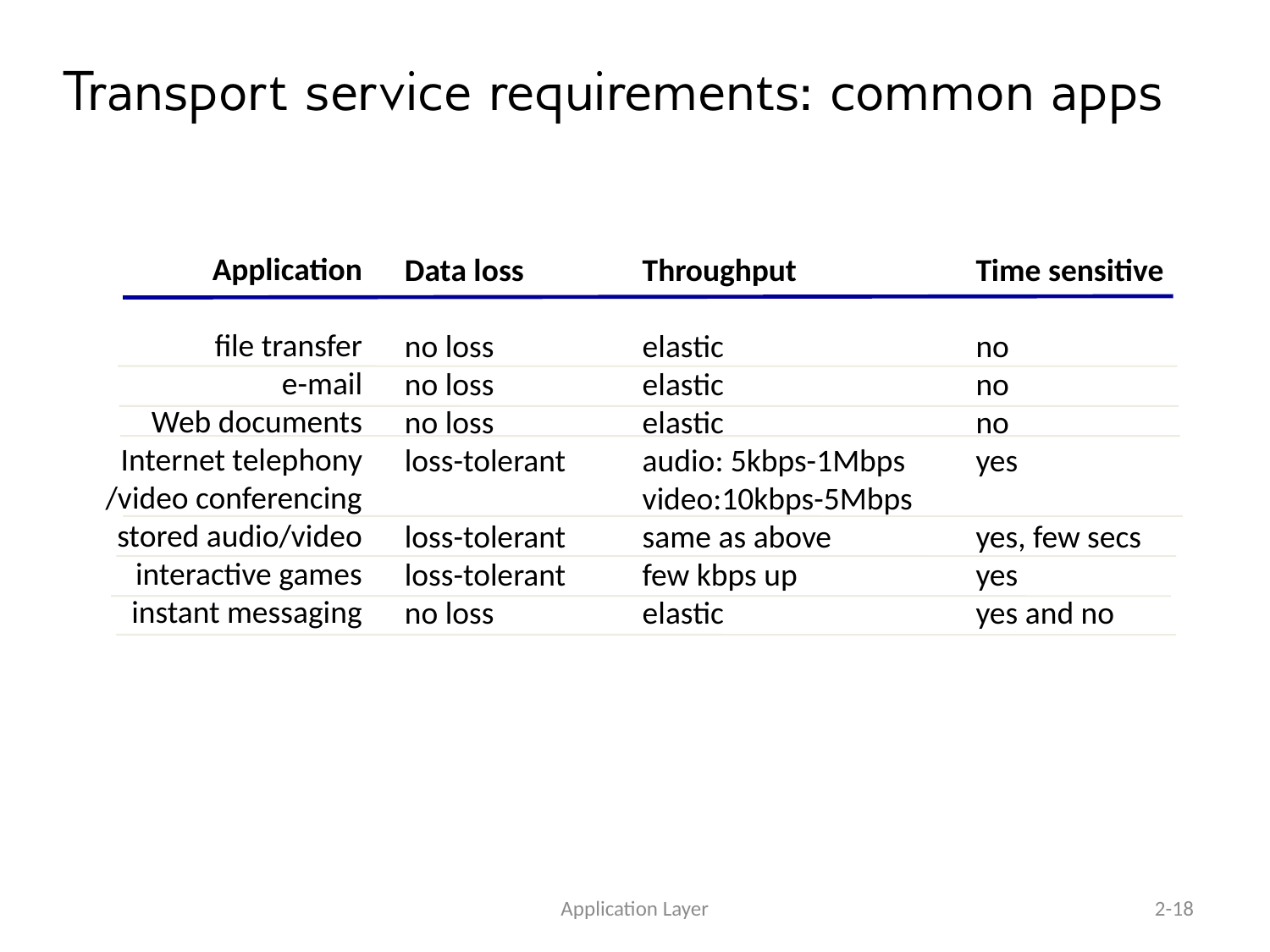

# Transport service requirements: common apps
Application

file transfer
e-mail
Web documents
Internet telephony
/video conferencing
stored audio/video
interactive games
instant messaging
Throughput

elastic
elastic
elastic
audio: 5kbps-1Mbps
video:10kbps-5Mbps
same as above
few kbps up
elastic
Data loss

no loss
no loss
no loss
loss-tolerant

loss-tolerant
loss-tolerant
no loss
Time sensitive

no
no
no
yes

yes, few secs
yes
yes and no

Application Layer
2-18